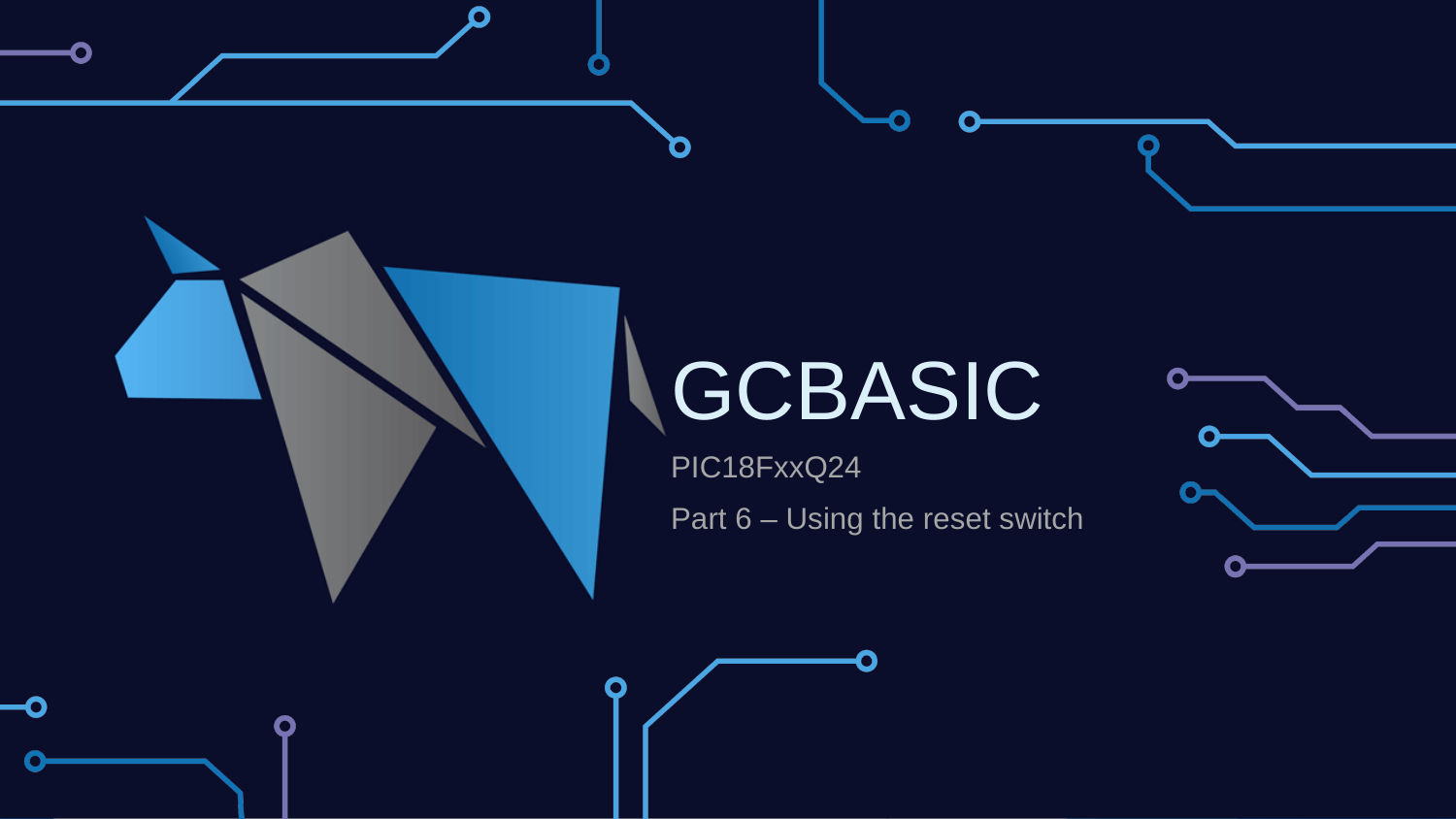

# GCBASIC
PIC18FxxQ24
Part 6 – Using the reset switch